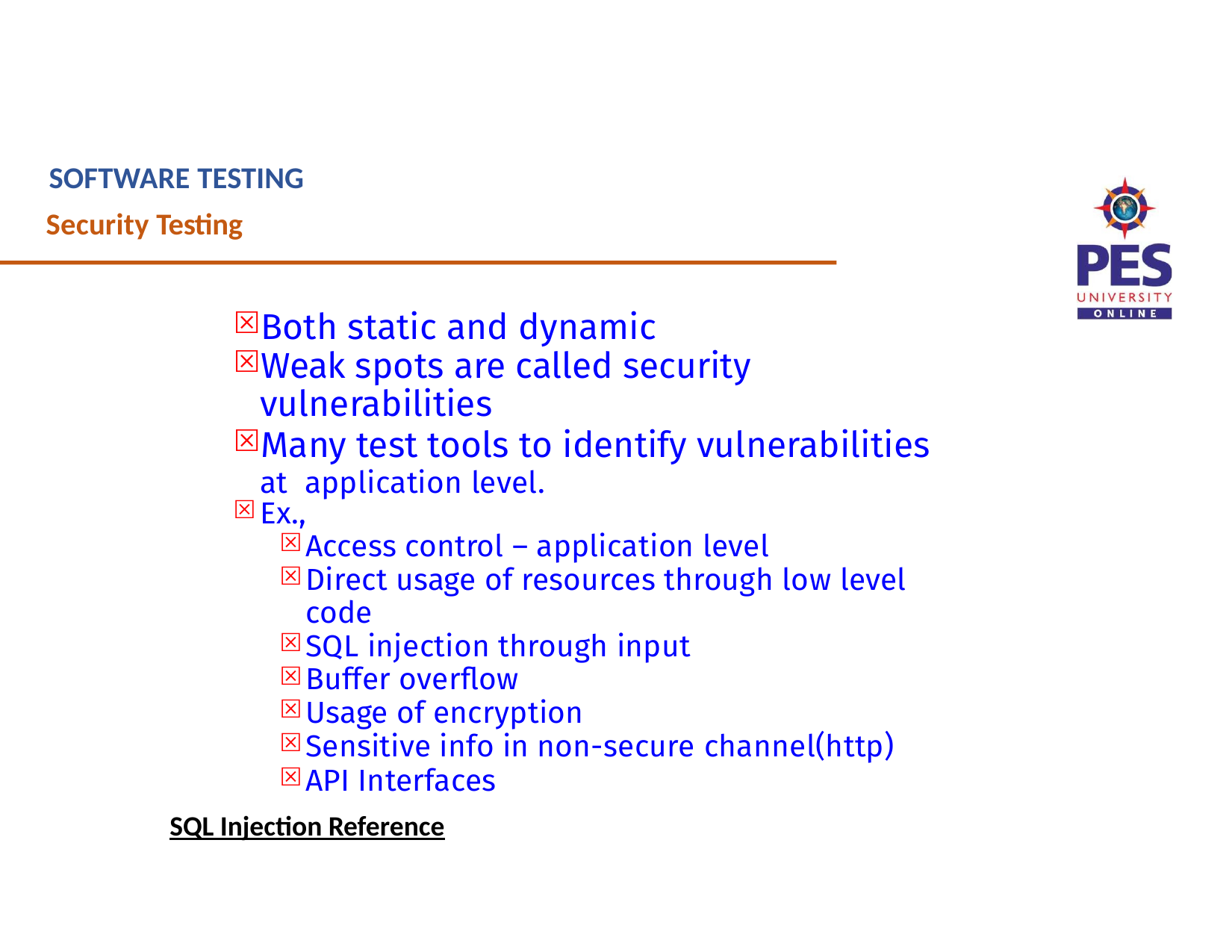

# SOFTWARE TESTING

Security Testing

Both static and dynamic
Weak spots are called security vulnerabilities
Many test tools to identify vulnerabilities at  application level.
Ex.,
Access control – application level
Direct usage of resources through low level code
SQL injection through input
Buffer overflow
Usage of encryption
Sensitive info in non-secure channel(http)
API Interfaces
SQL Injection Reference